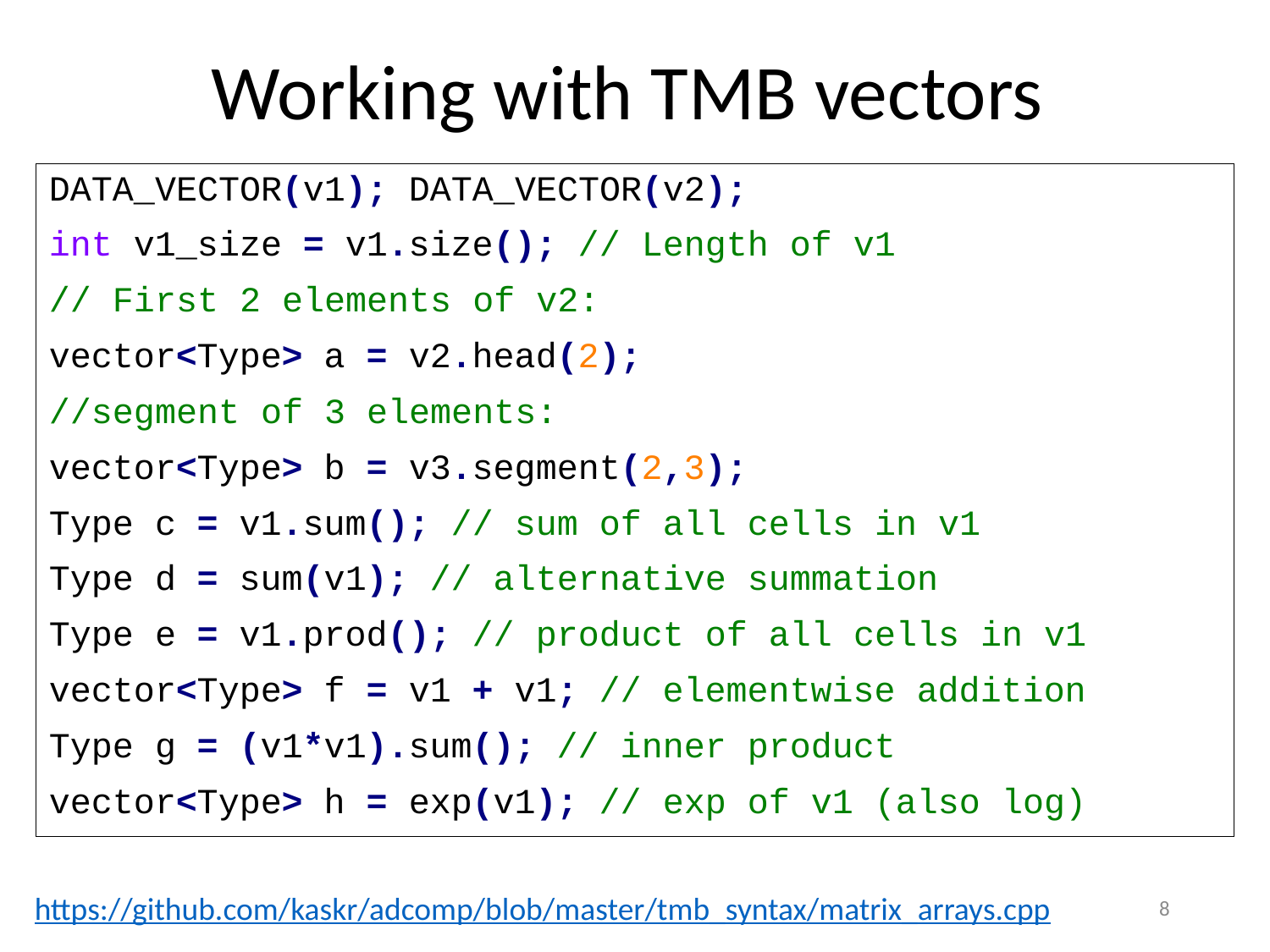

Working with TMB vectors
DATA_VECTOR(v1); DATA_VECTOR(v2);
int v1_size = v1.size(); // Length of v1
// First 2 elements of v2:
vector<Type> a = v2.head(2);
//segment of 3 elements:
vector<Type> b = v3.segment(2,3);
Type c = v1.sum(); // sum of all cells in v1
Type d = sum(v1); // alternative summation
Type e = v1.prod(); // product of all cells in v1
vector<Type> f = v1 + v1; // elementwise addition
Type g = (v1*v1).sum(); // inner product
vector<Type> h = exp(v1); // exp of v1 (also log)
https://github.com/kaskr/adcomp/blob/master/tmb_syntax/matrix_arrays.cpp
8